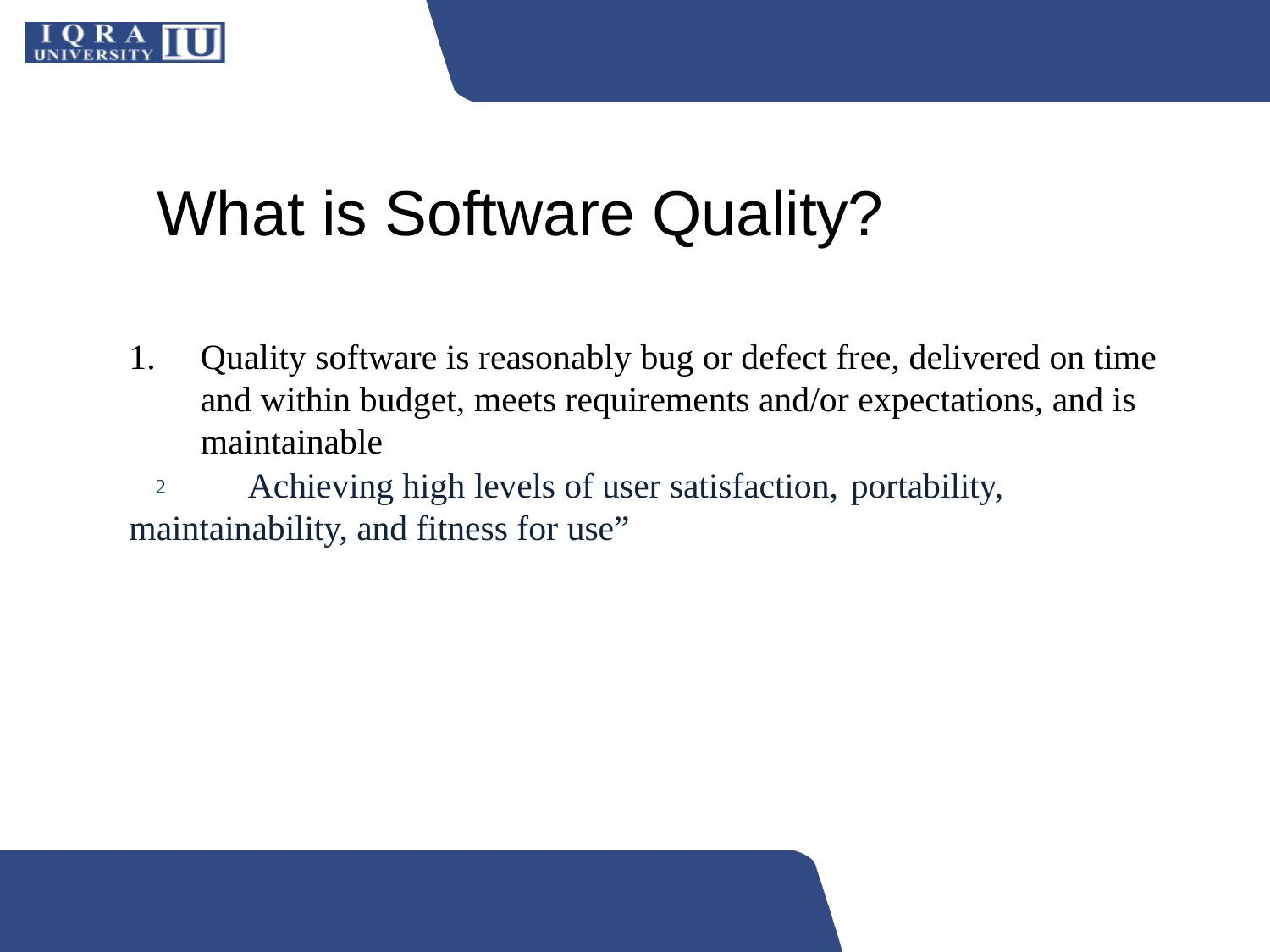

# What is Software Quality?
Quality software is reasonably bug or defect free, delivered on time and within budget, meets requirements and/or expectations, and is maintainable
 2  Achieving high levels of user satisfaction,  portability,     maintainability, and fitness for use”